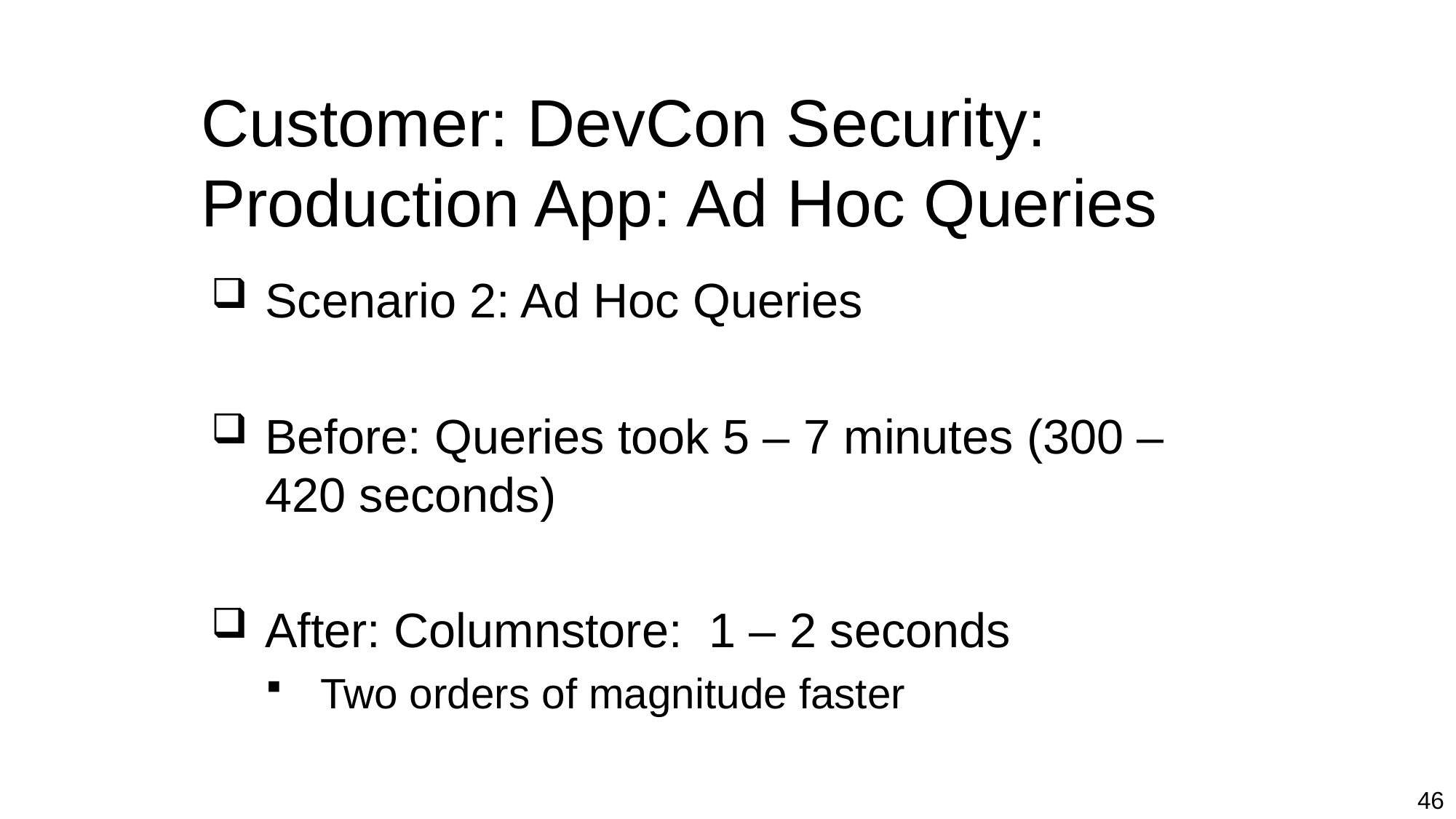

# Customer: DevCon Security: Production App: Ad Hoc Queries
Scenario 2: Ad Hoc Queries

Before: Queries took 5 – 7 minutes (300 – 420 seconds)

After: Columnstore:  1 – 2 seconds
Two orders of magnitude faster

46